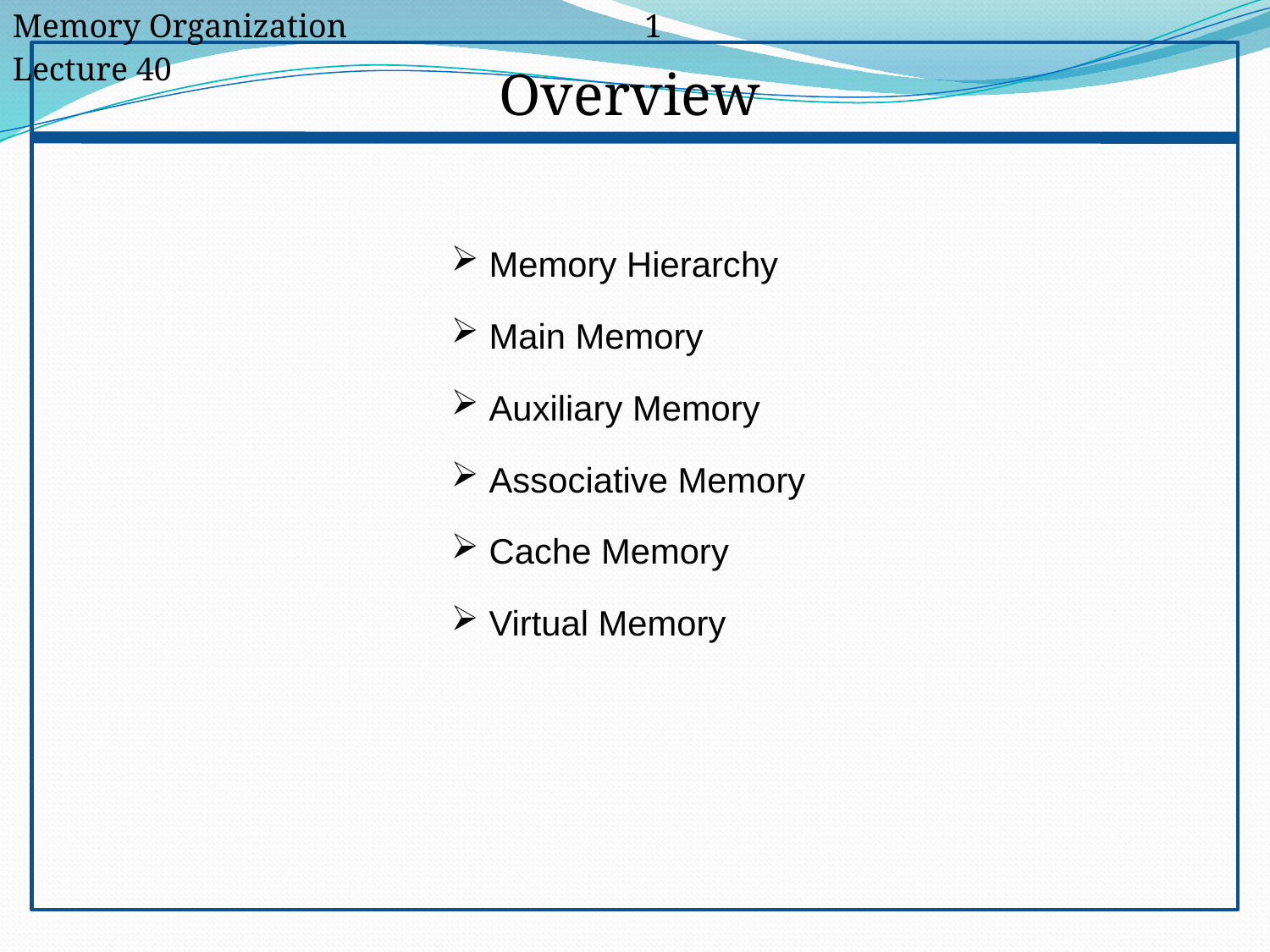

Memory Organization		               1				          Lecture 40

Overview
 Memory Hierarchy

 Main Memory

 Auxiliary Memory

 Associative Memory

 Cache Memory

 Virtual Memory